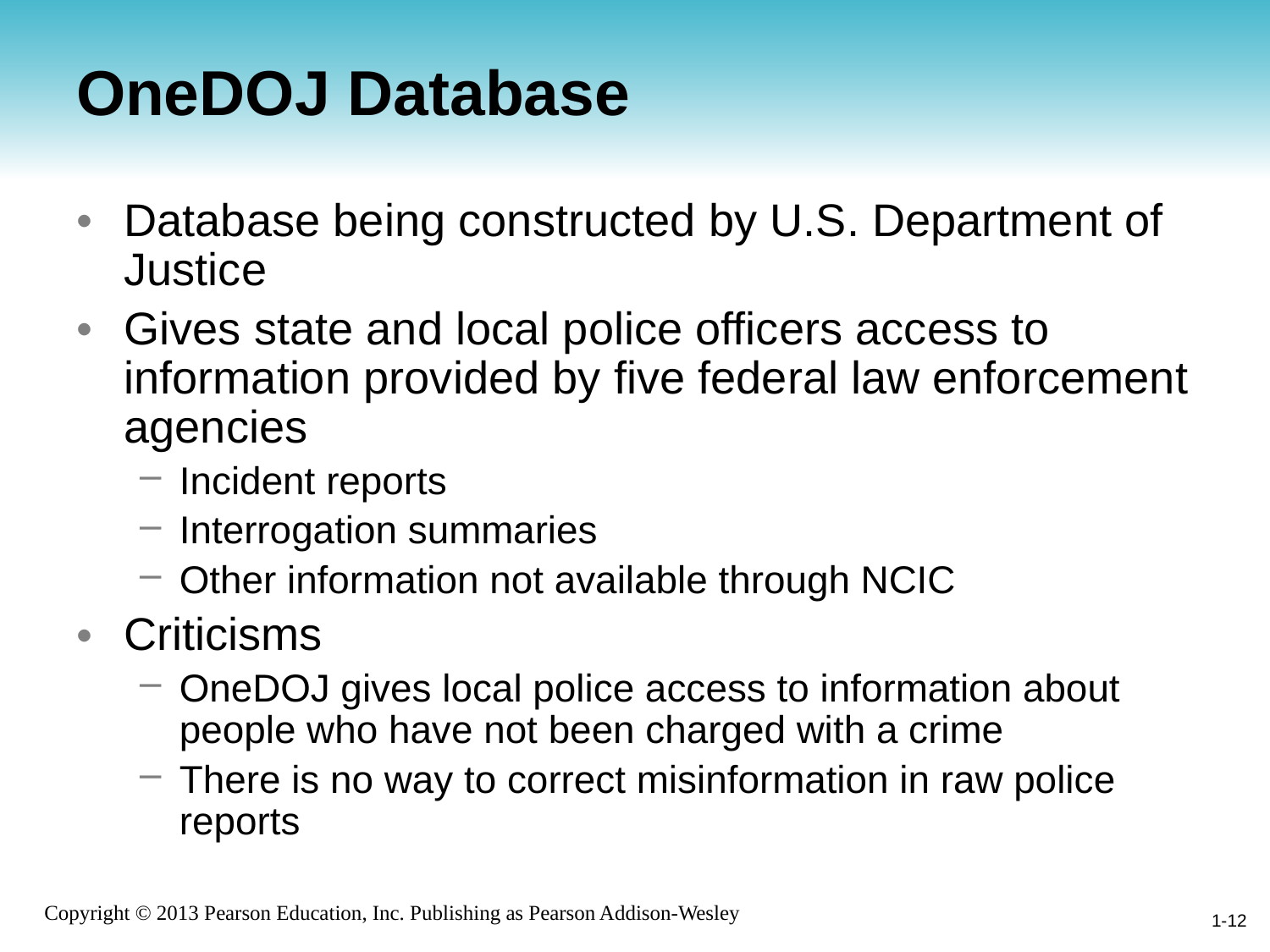

# OneDOJ Database
Database being constructed by U.S. Department of Justice
Gives state and local police officers access to information provided by five federal law enforcement agencies
Incident reports
Interrogation summaries
Other information not available through NCIC
Criticisms
OneDOJ gives local police access to information about people who have not been charged with a crime
There is no way to correct misinformation in raw police reports

1-12